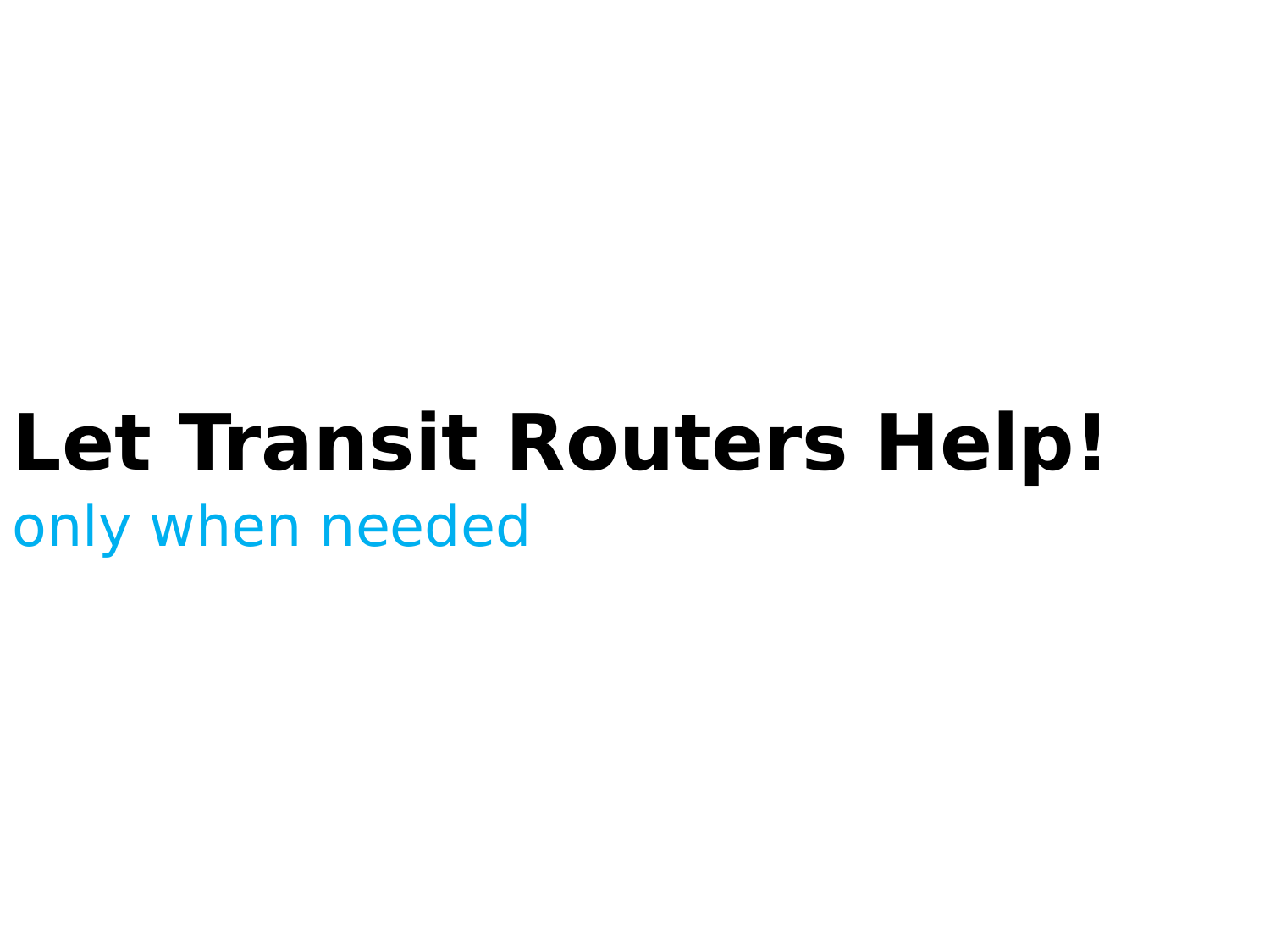

Let Transit Routers Help!
only when needed